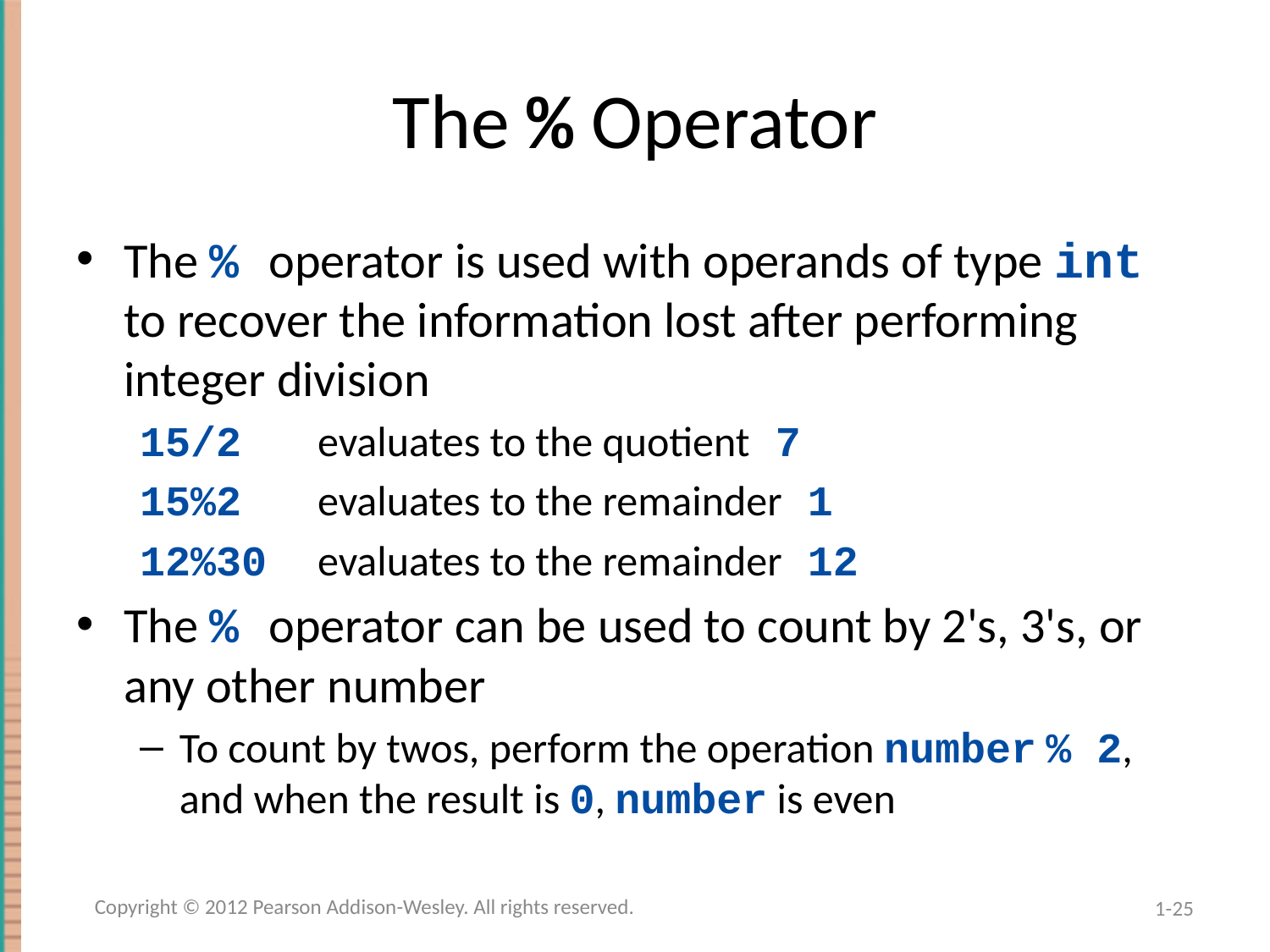

# The % Operator
The % operator is used with operands of type int to recover the information lost after performing integer division
15/2   evaluates to the quotient 7
15%2   evaluates to the remainder 1
12%30  evaluates to the remainder 12
The % operator can be used to count by 2's, 3's, or any other number
To count by twos, perform the operation number % 2, and when the result is 0, number is even
Copyright © 2012 Pearson Addison-Wesley. All rights reserved.
1-25